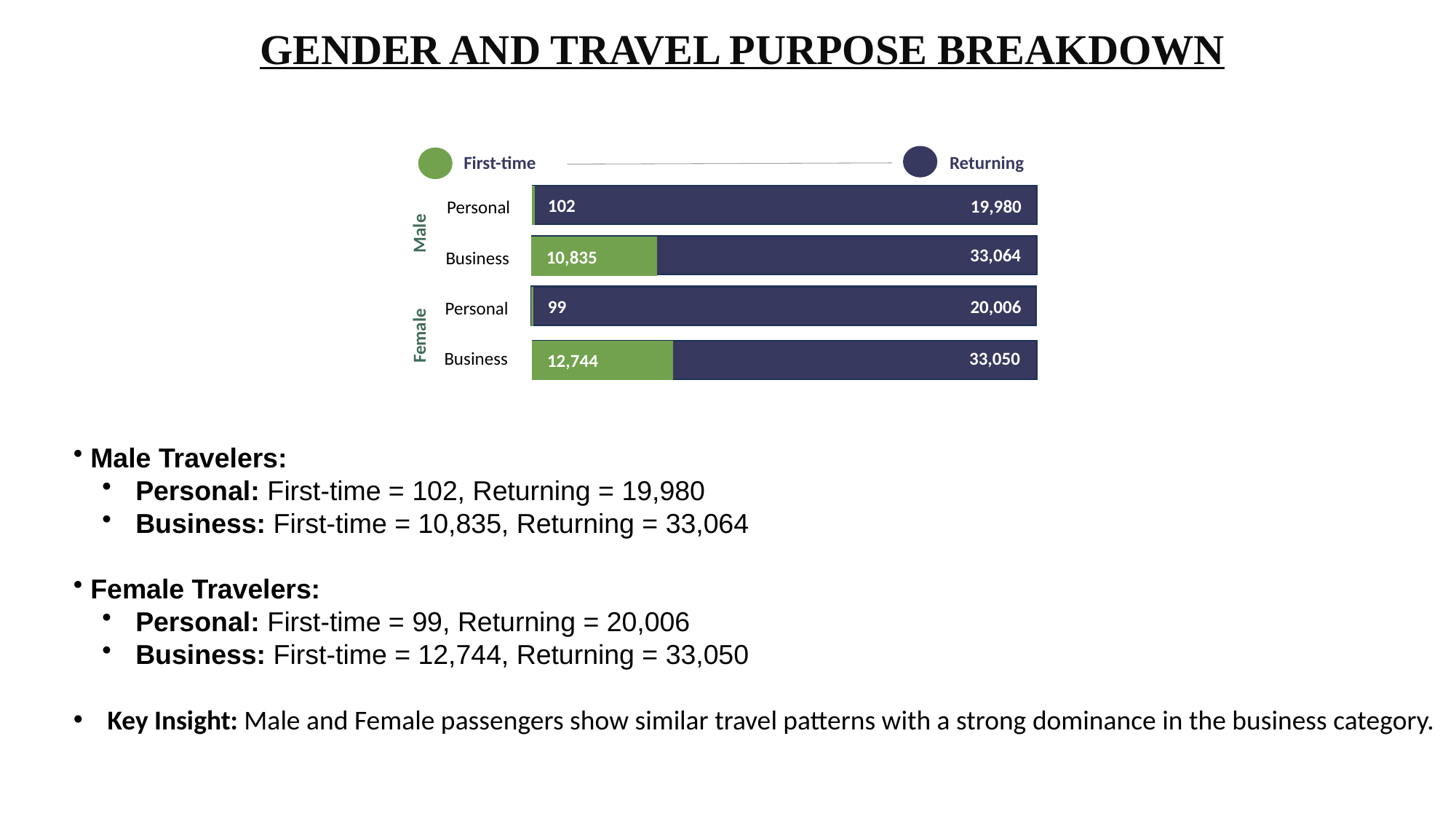

GENDER AND TRAVEL PURPOSE BREAKDOWN

### Chart

| Category |  |
|---|---|
| First-time | 0.005079175380938153 |
First-time
Returning

102
Personal
19,980

### Chart

| Category |  |
|---|---|
| First-time | 0.2468165561857901 |
Male
33,064
Business
10,835

### Chart

| Category |  |
|---|---|
| First-time | 0.004924148221835364 |
Personal
20,006
99

### Chart

| Category |  |
|---|---|
| First-time | 0.2782897322793379 |
Female
Business
33,050
12,744
 Male Travelers:
 Personal: First-time = 102, Returning = 19,980
 Business: First-time = 10,835, Returning = 33,064

 Female Travelers:
 Personal: First-time = 99, Returning = 20,006
 Business: First-time = 12,744, Returning = 33,050

Key Insight: Male and Female passengers show similar travel patterns with a strong dominance in the business category.